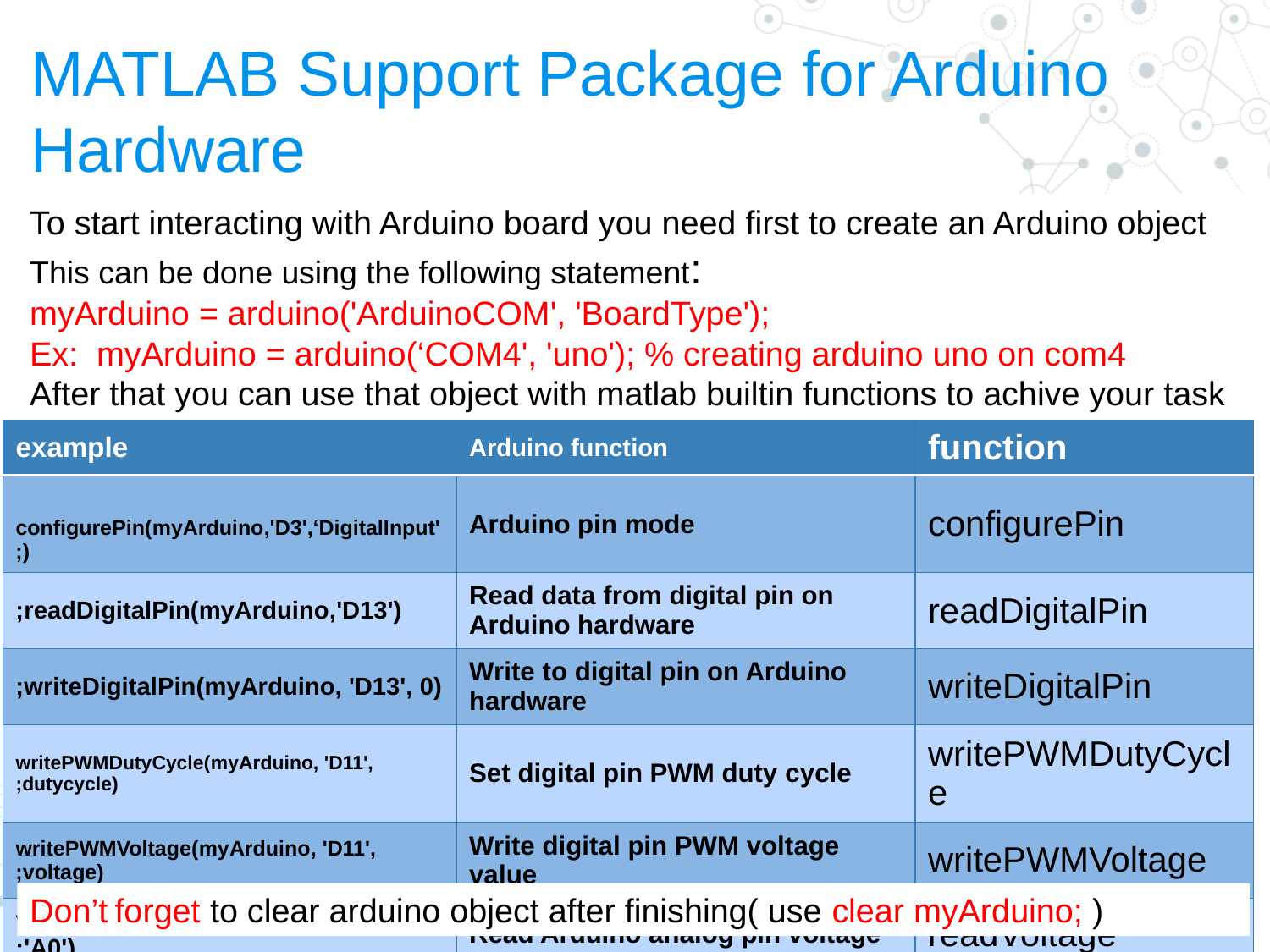

MATLAB Support Package for Arduino Hardware
To start interacting with Arduino board you need first to create an Arduino object
This can be done using the following statement:
myArduino = arduino('ArduinoCOM', 'BoardType');
Ex:  myArduino = arduino(‘COM4', 'uno'); % creating arduino uno on com4
After that you can use that object with matlab builtin functions to achive your task
| example | Arduino function | function |
| --- | --- | --- |
| configurePin(myArduino,'D3',‘DigitalInput'); | Arduino pin mode | configurePin |
| readDigitalPin(myArduino,'D13'); | Read data from digital pin on Arduino hardware | readDigitalPin |
| writeDigitalPin(myArduino, 'D13', 0); | Write to digital pin on Arduino hardware | writeDigitalPin |
| writePWMDutyCycle(myArduino, 'D11', dutycycle); | Set digital pin PWM duty cycle | writePWMDutyCycle |
| writePWMVoltage(myArduino, 'D11', voltage); | Write digital pin PWM voltage value | writePWMVoltage |
| voltage = readVoltage(myArduino, 'A0'); | Read Arduino analog pin voltage | readVoltage |
Don’t forget to clear arduino object after finishing( use clear myArduino; )